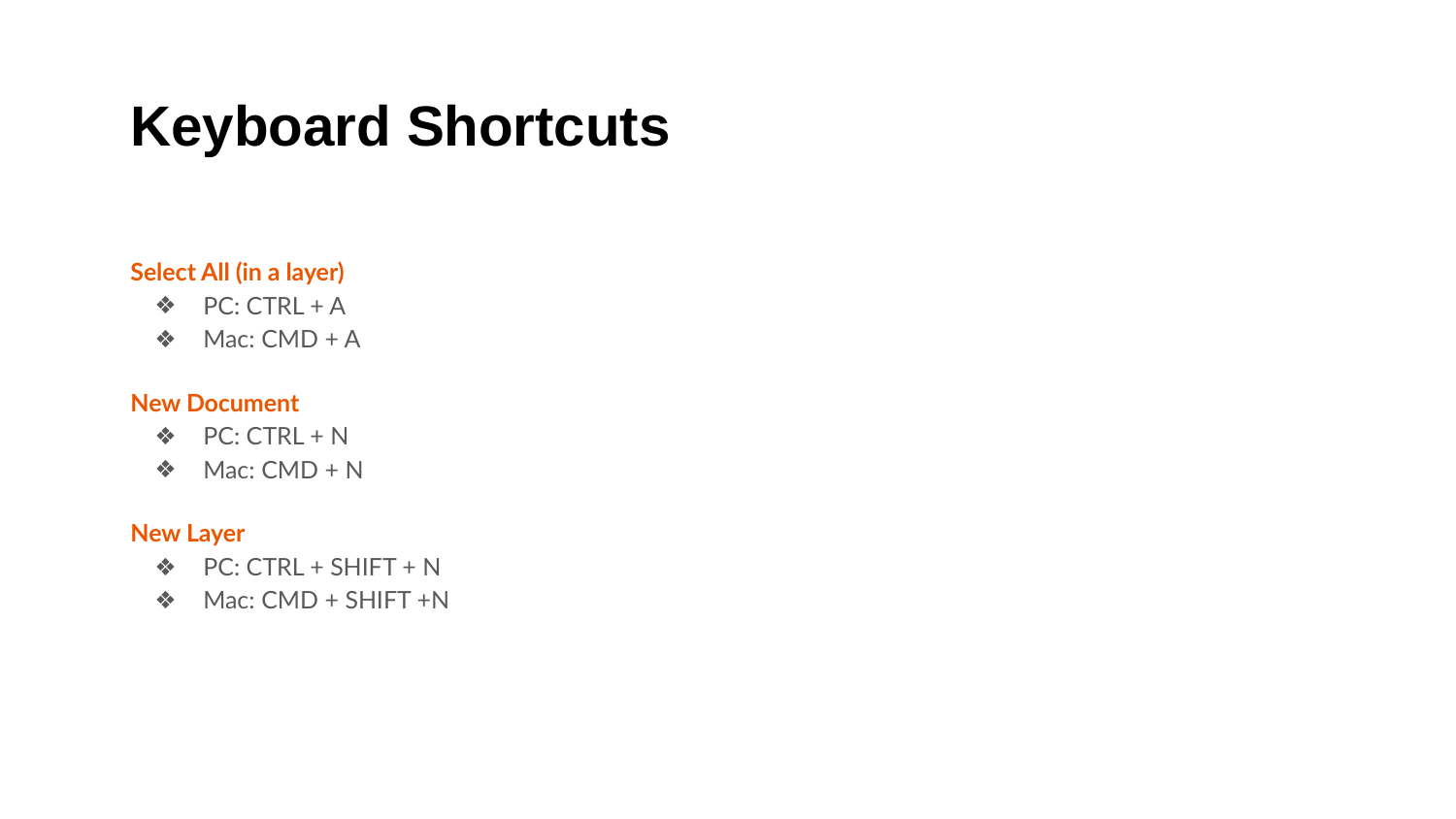

Keyboard Shortcuts
Select All (in a layer)
PC: CTRL + A
Mac: CMD + A
New Document
PC: CTRL + N
Mac: CMD + N
New Layer
PC: CTRL + SHIFT + N
Mac: CMD + SHIFT +N